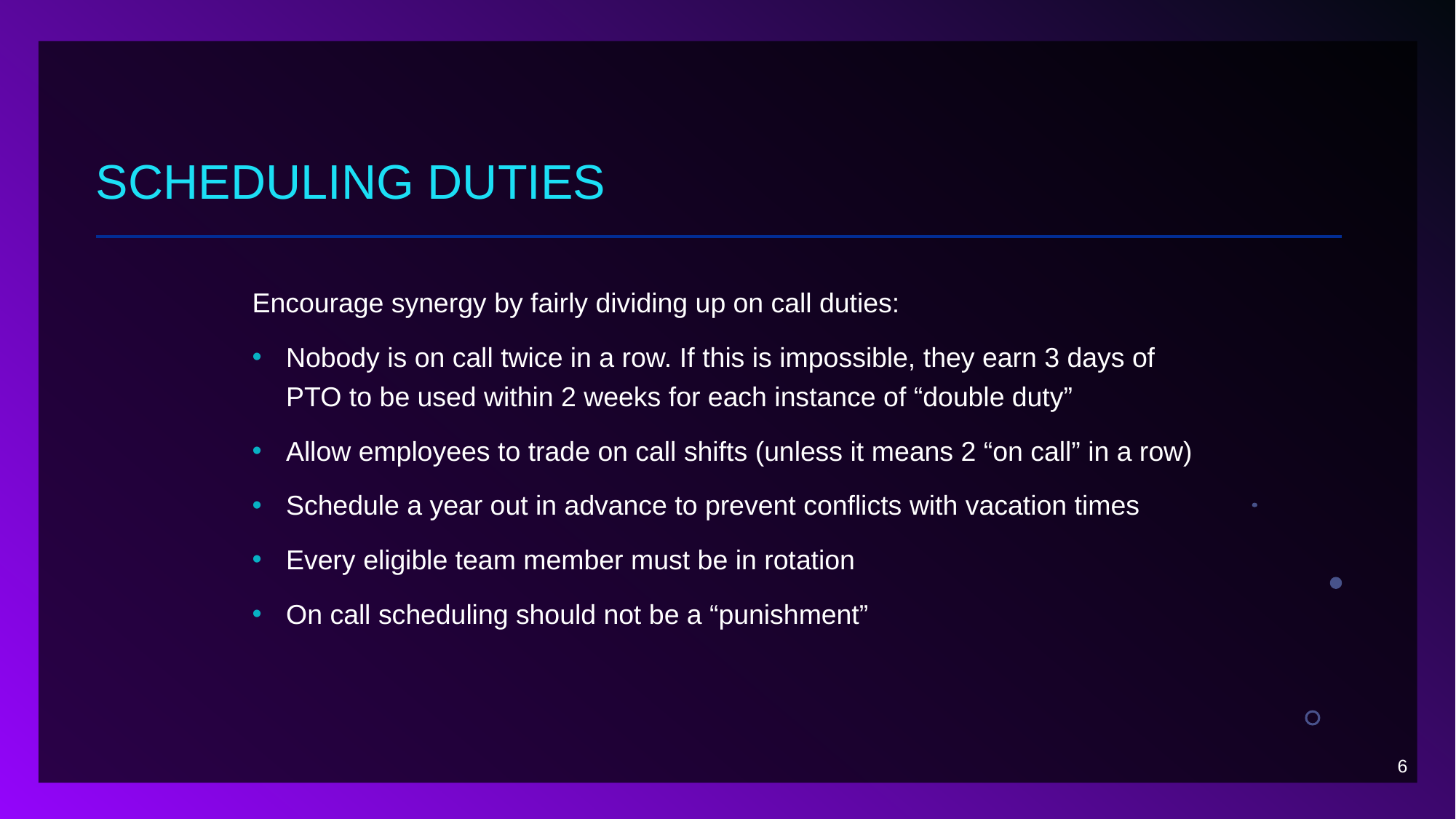

Scheduling duties
Encourage synergy by fairly dividing up on call duties:
Nobody is on call twice in a row. If this is impossible, they earn 3 days of PTO to be used within 2 weeks for each instance of “double duty”
Allow employees to trade on call shifts (unless it means 2 “on call” in a row)
Schedule a year out in advance to prevent conflicts with vacation times
Every eligible team member must be in rotation
On call scheduling should not be a “punishment”
6